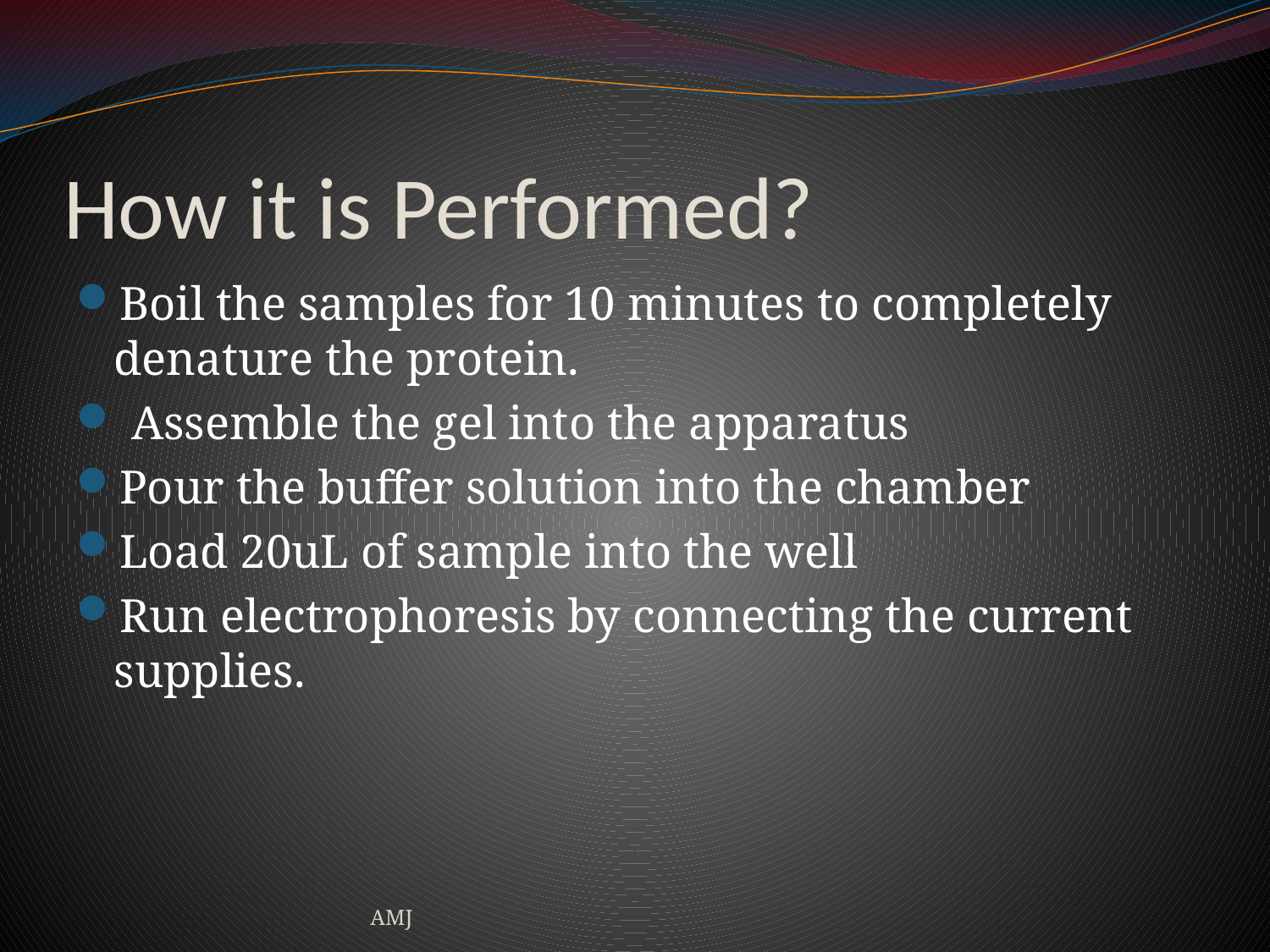

# How it is Performed?
Boil the samples for 10 minutes to completely denature the protein.
 Assemble the gel into the apparatus
Pour the buffer solution into the chamber
Load 20uL of sample into the well
Run electrophoresis by connecting the current supplies.
AMJ